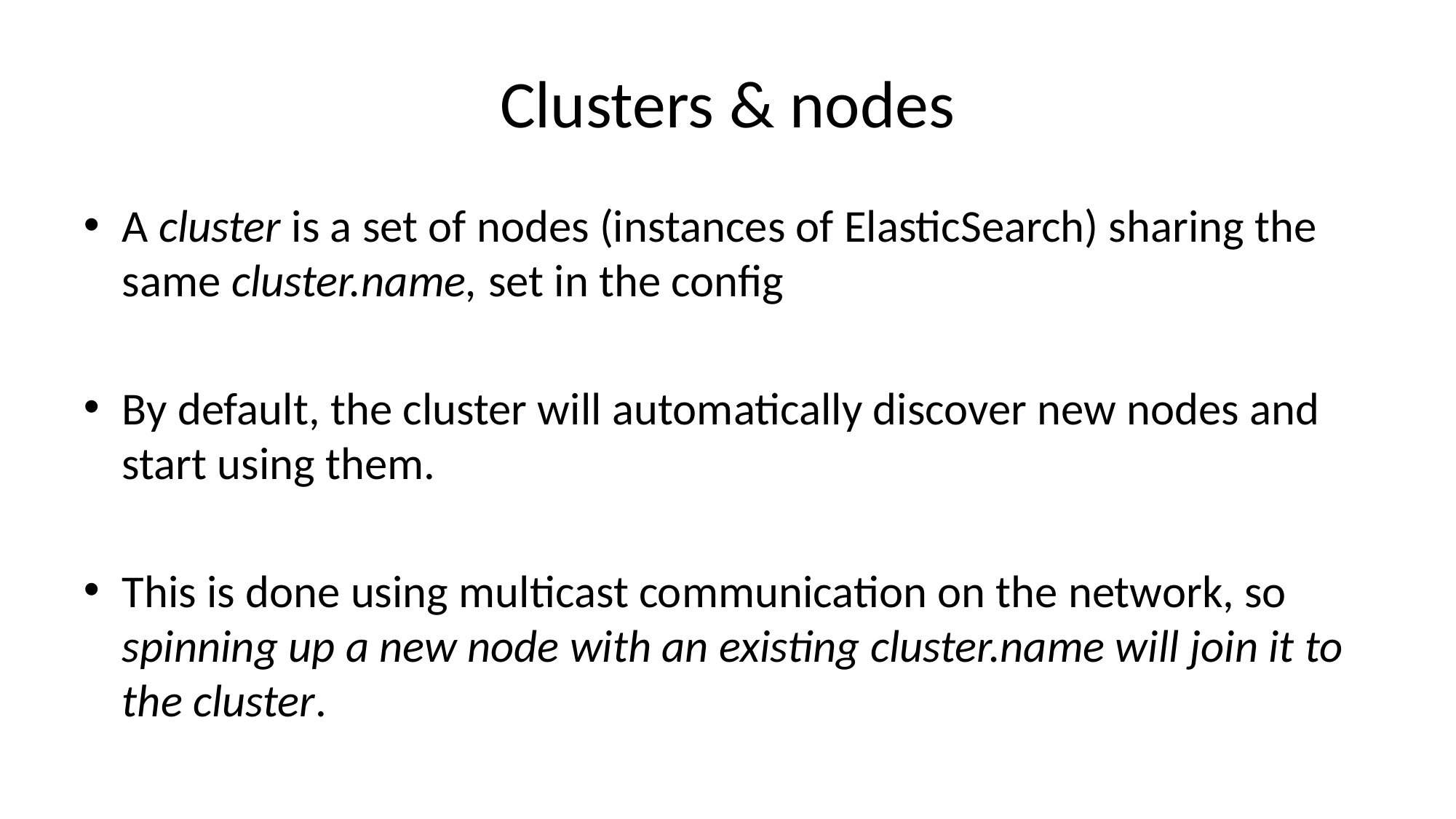

# Clusters & nodes
A cluster is a set of nodes (instances of ElasticSearch) sharing the same cluster.name, set in the config

By default, the cluster will automatically discover new nodes and start using them.

This is done using multicast communication on the network, so spinning up a new node with an existing cluster.name will join it to the cluster.